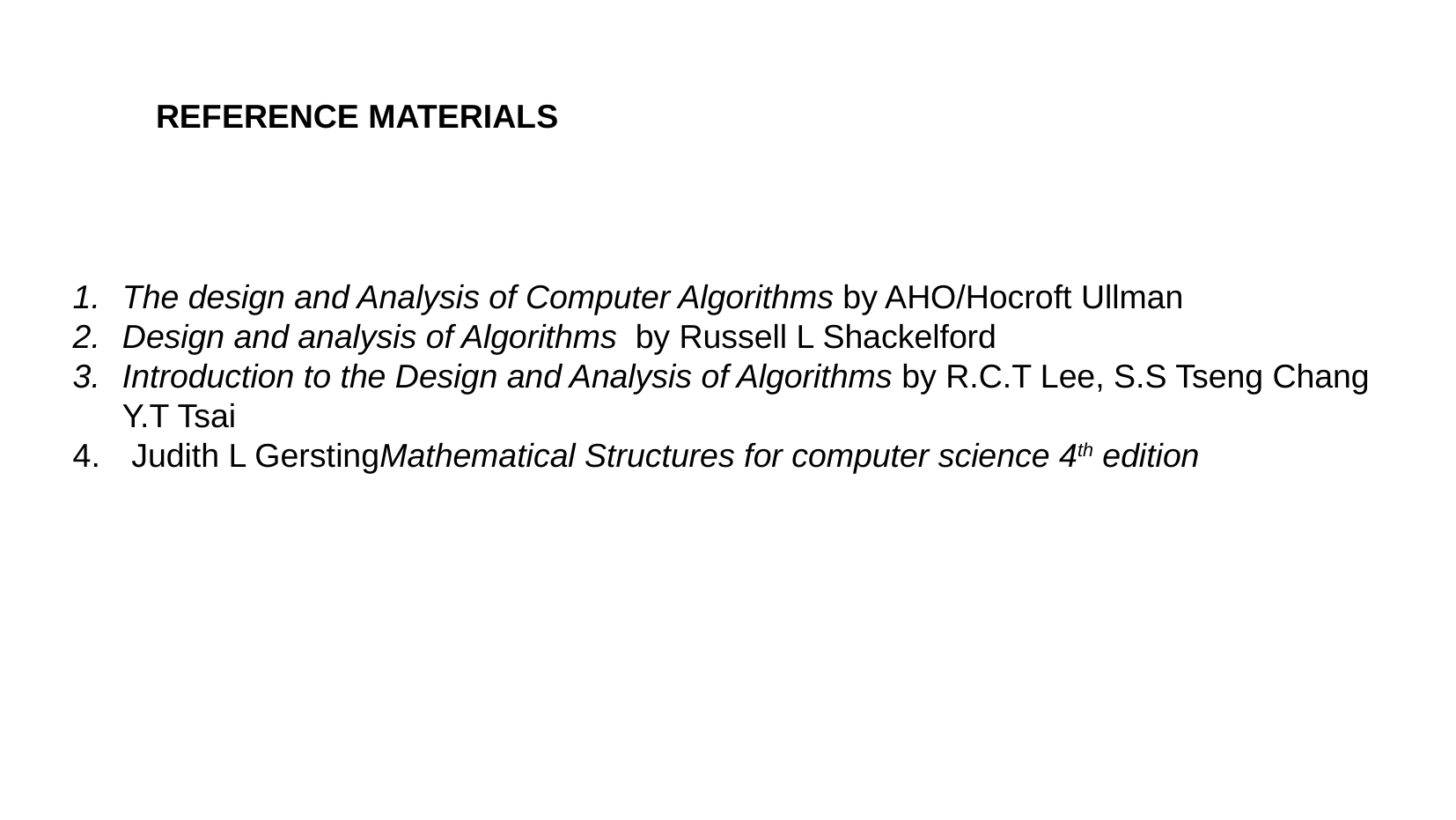

# REFERENCE MATERIALS
The design and Analysis of Computer Algorithms by AHO/Hocroft Ullman
Design and analysis of Algorithms  by Russell L Shackelford
Introduction to the Design and Analysis of Algorithms by R.C.T Lee, S.S Tseng Chang Y.T Tsai
 Judith L GerstingMathematical Structures for computer science 4th edition